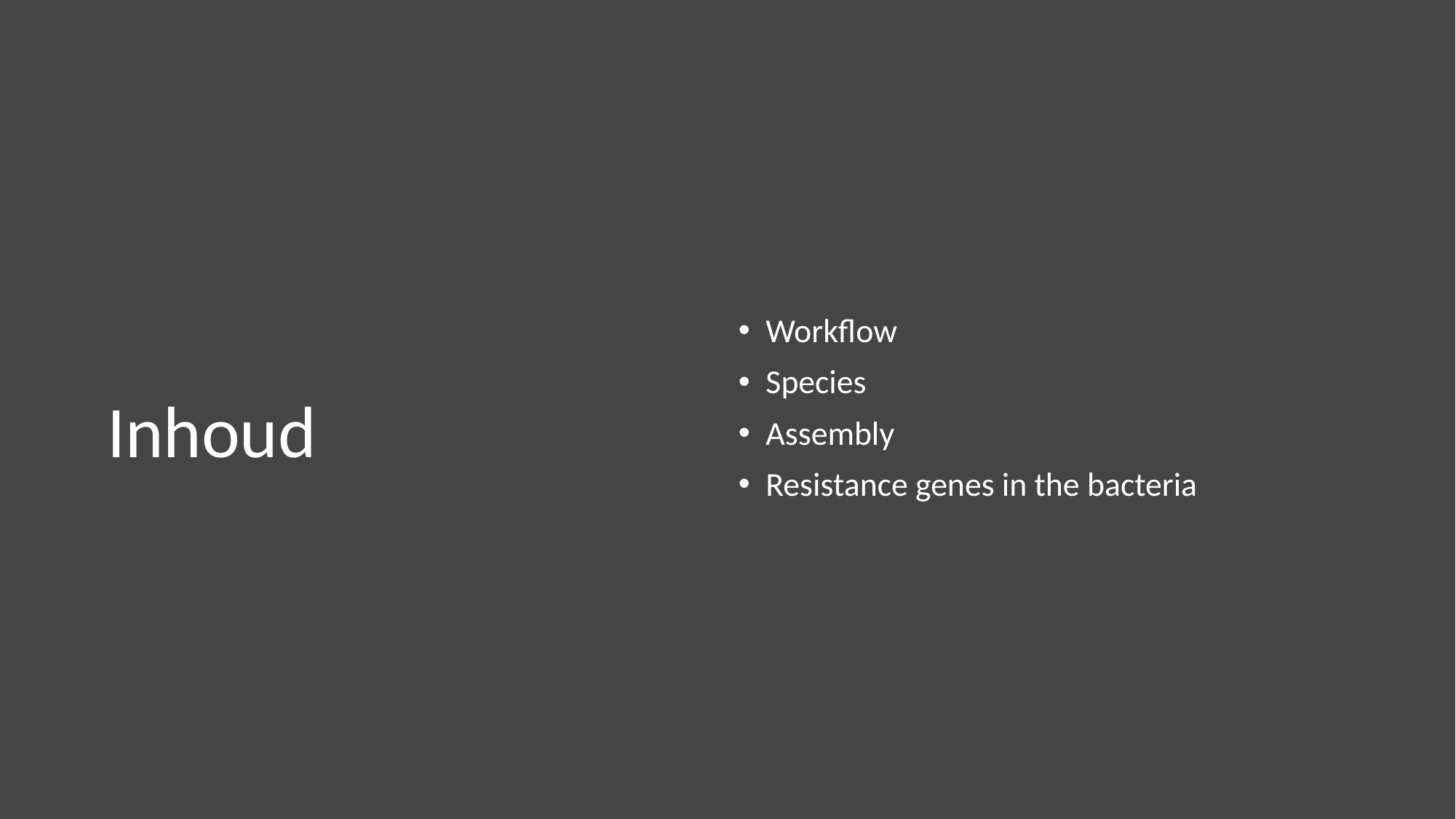

Workflow
Species
Assembly
Resistance genes in the bacteria

# Inhoud